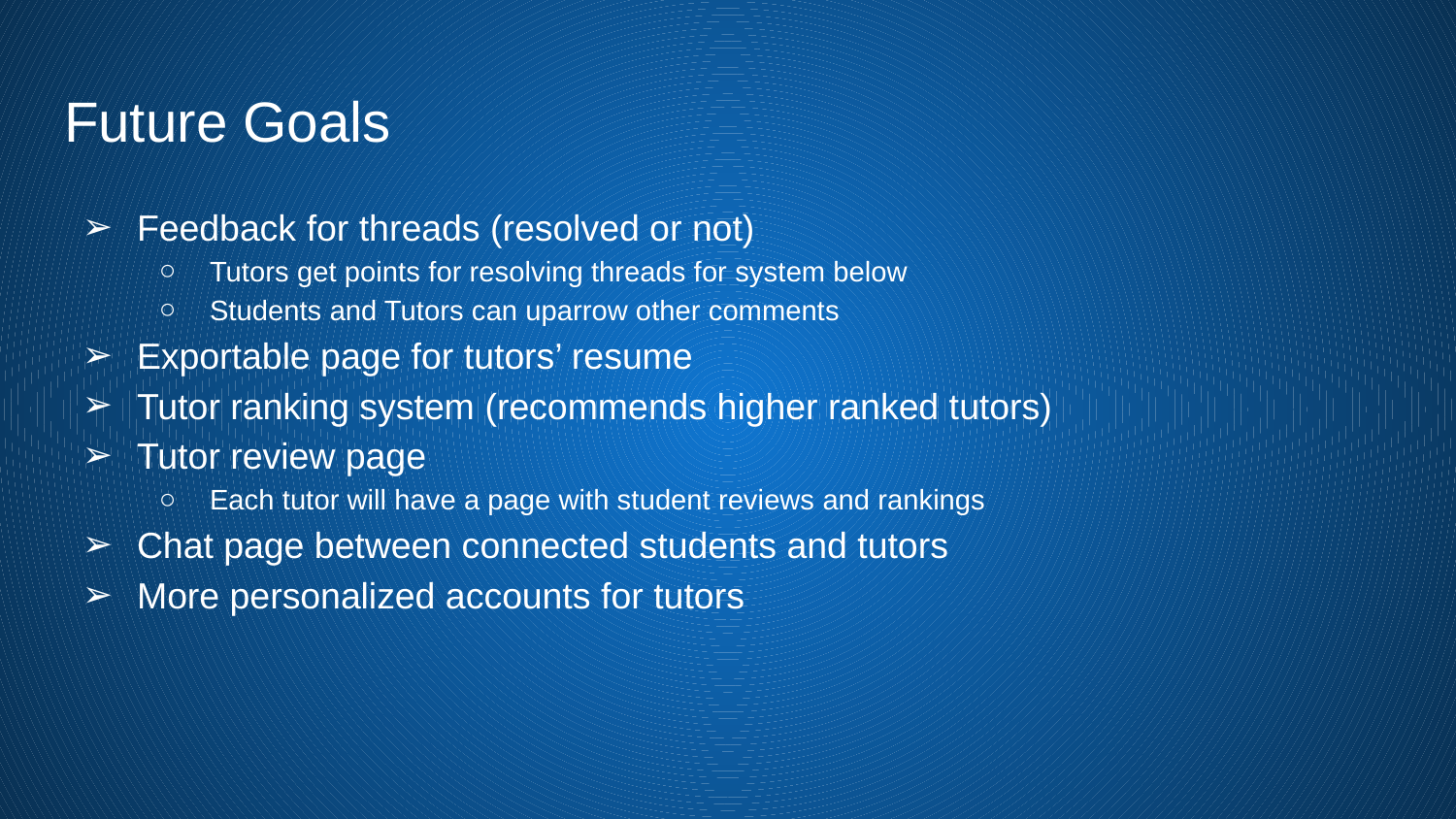

# Future Goals
Feedback for threads (resolved or not)
Tutors get points for resolving threads for system below
Students and Tutors can uparrow other comments
Exportable page for tutors’ resume
Tutor ranking system (recommends higher ranked tutors)
Tutor review page
Each tutor will have a page with student reviews and rankings
Chat page between connected students and tutors
More personalized accounts for tutors